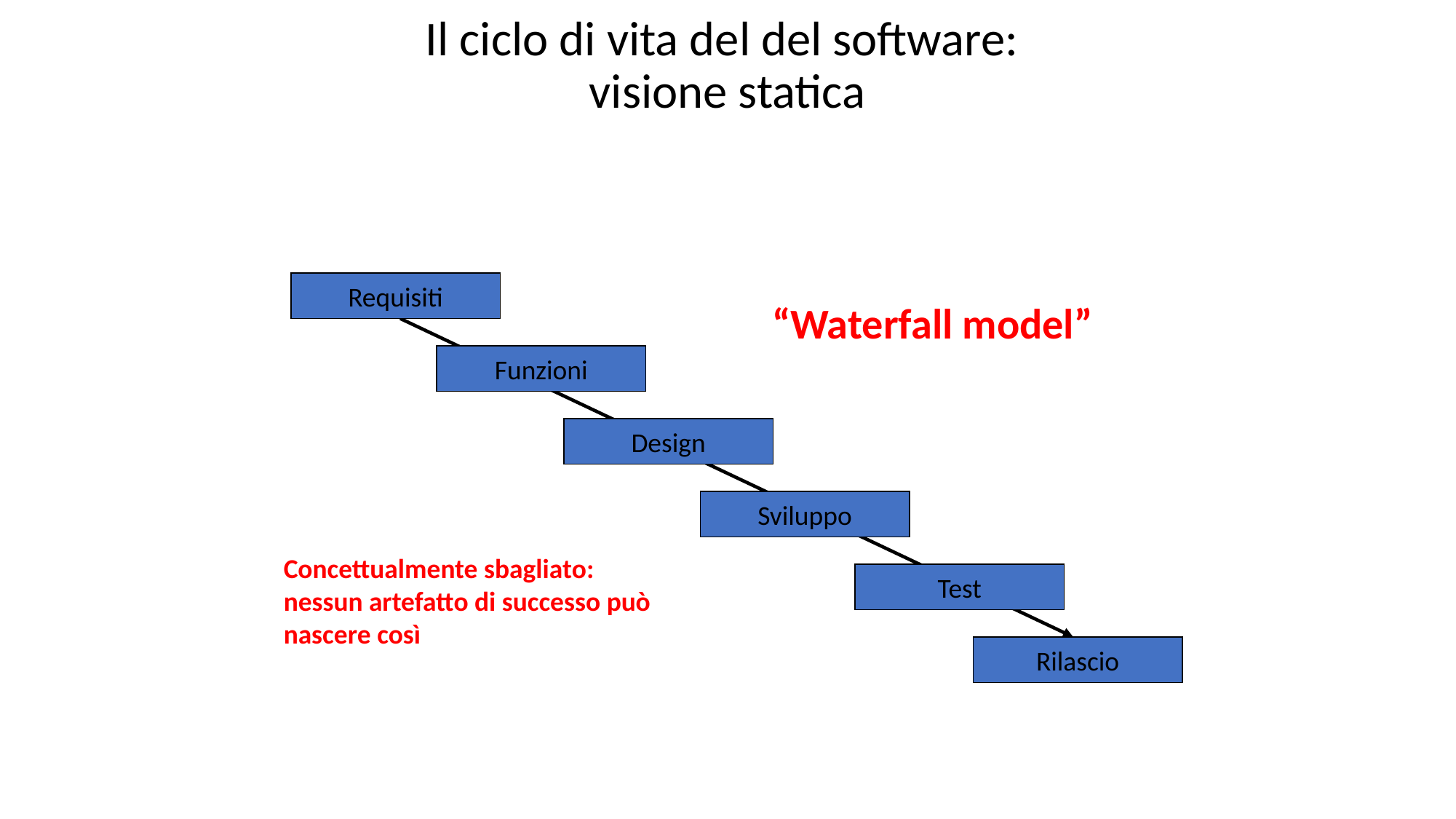

# Il ciclo di vita del del software: visione statica
Requisiti

Funzioni
Design
Sviluppo
Test
Rilascio
“Waterfall model”
Concettualmente sbagliato: nessun artefatto di successo può nascere così